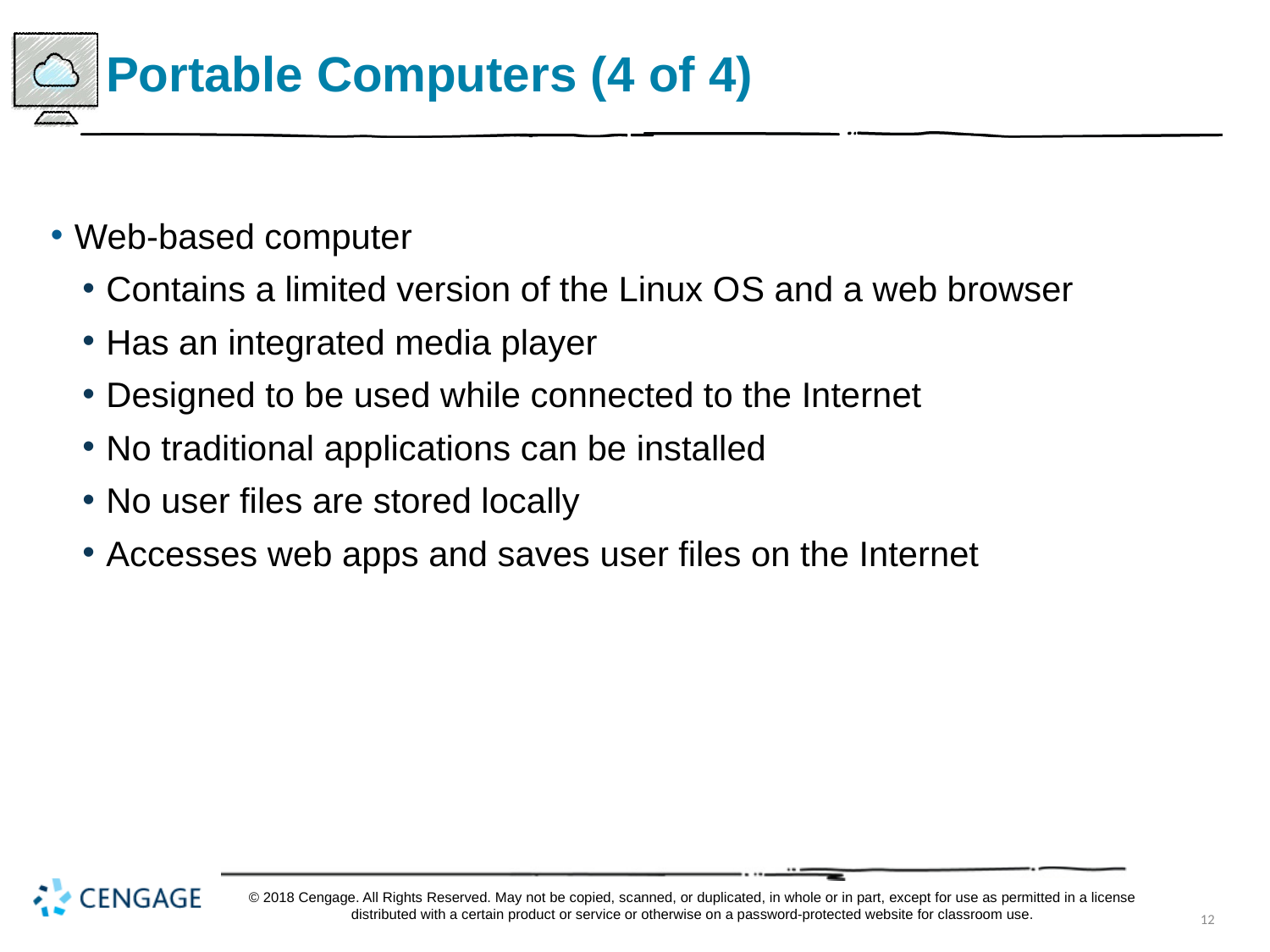

# Portable Computers (4 of 4)
Web-based computer
Contains a limited version of the Linux O S and a web browser
Has an integrated media player
Designed to be used while connected to the Internet
No traditional applications can be installed
No user files are stored locally
Accesses web apps and saves user files on the Internet
© 2018 Cengage. All Rights Reserved. May not be copied, scanned, or duplicated, in whole or in part, except for use as permitted in a license distributed with a certain product or service or otherwise on a password-protected website for classroom use.